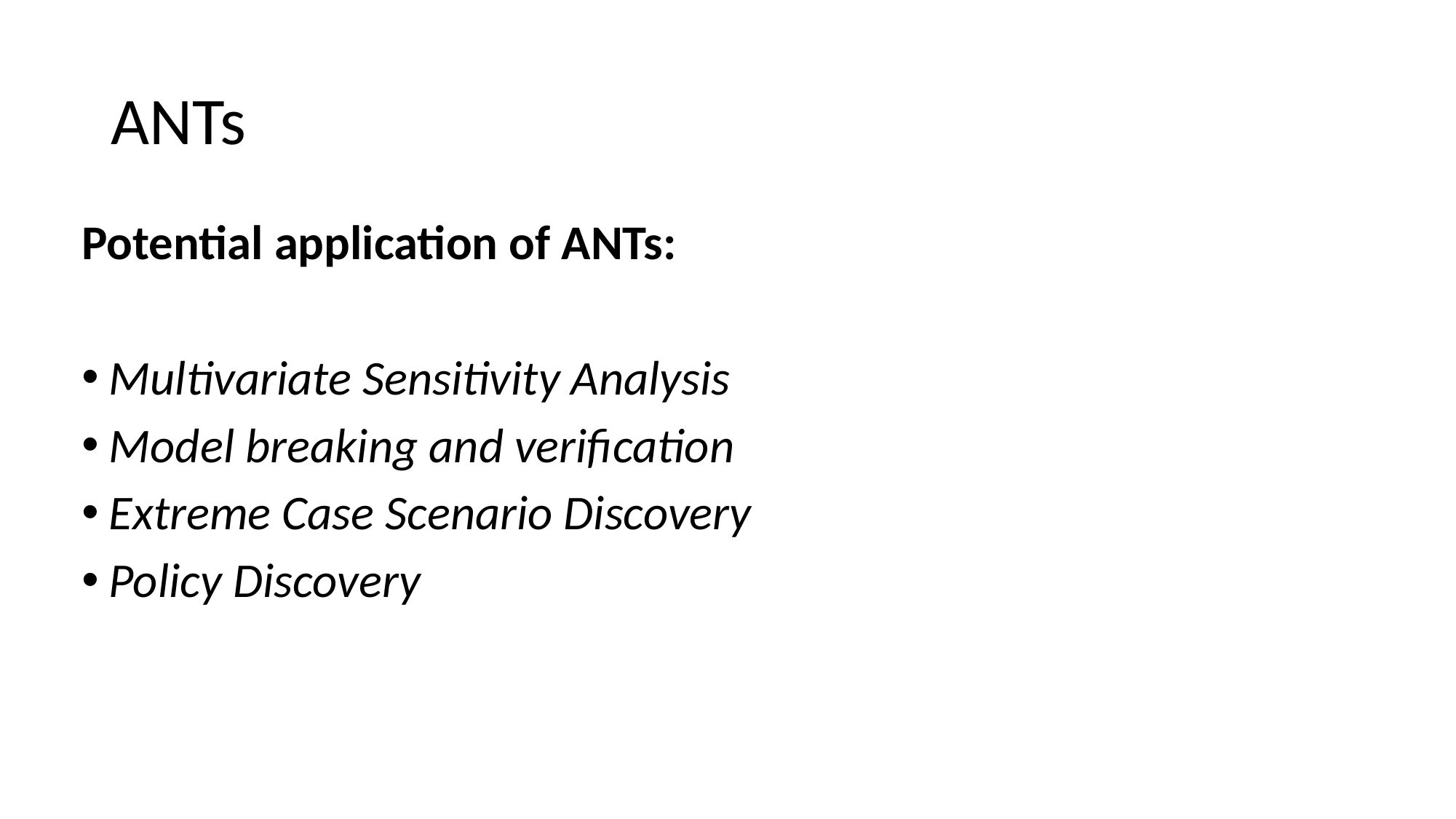

# ANTs
Potential application of ANTs:

Multivariate Sensitivity Analysis
Model breaking and verification
Extreme Case Scenario Discovery
Policy Discovery